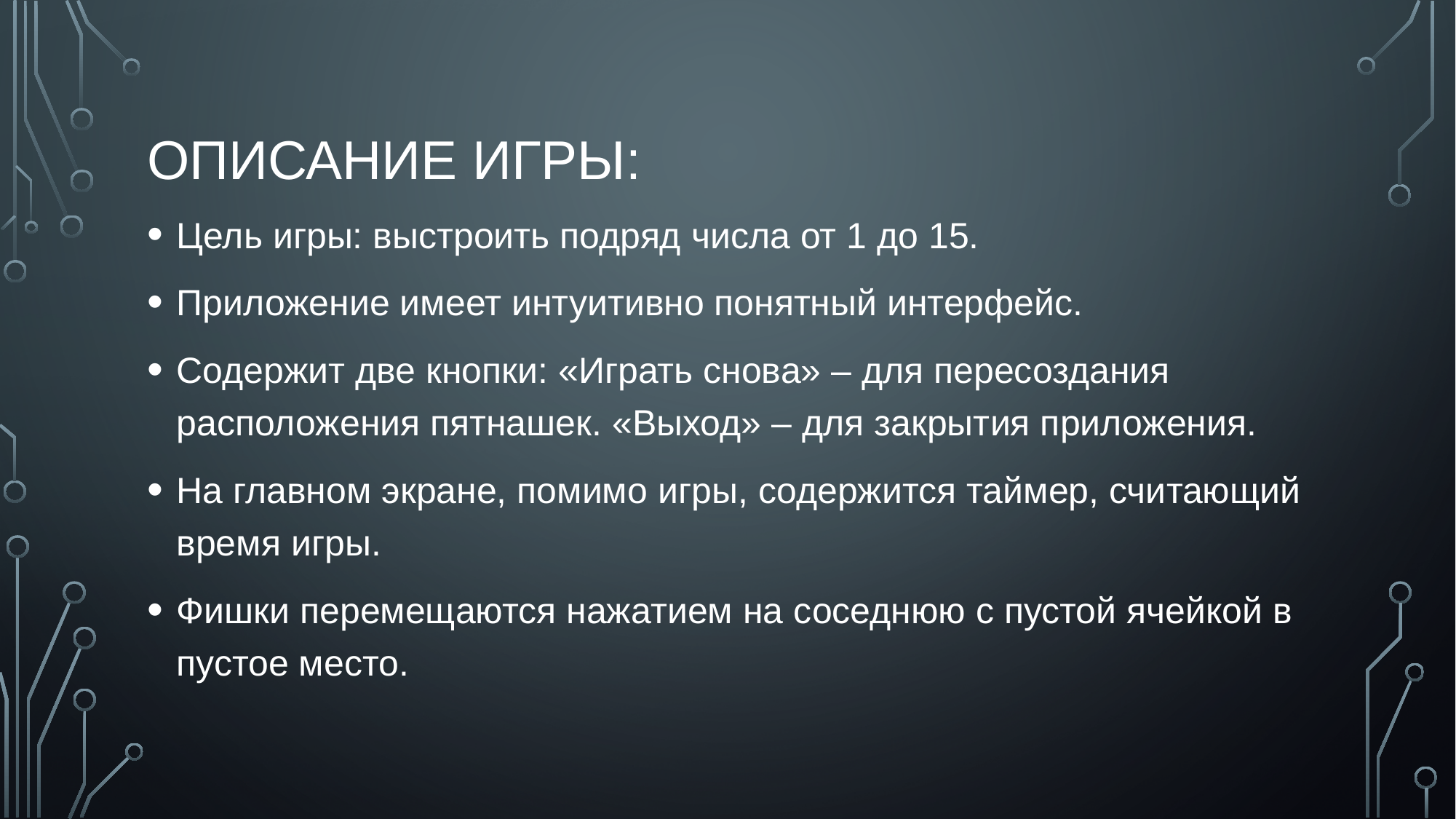

# Описание игры:
Цель игры: выстроить подряд числа от 1 до 15.
Приложение имеет интуитивно понятный интерфейс.
Содержит две кнопки: «Играть снова» – для пересоздания расположения пятнашек. «Выход» – для закрытия приложения.
На главном экране, помимо игры, содержится таймер, считающий время игры.
Фишки перемещаются нажатием на соседнюю с пустой ячейкой в пустое место.